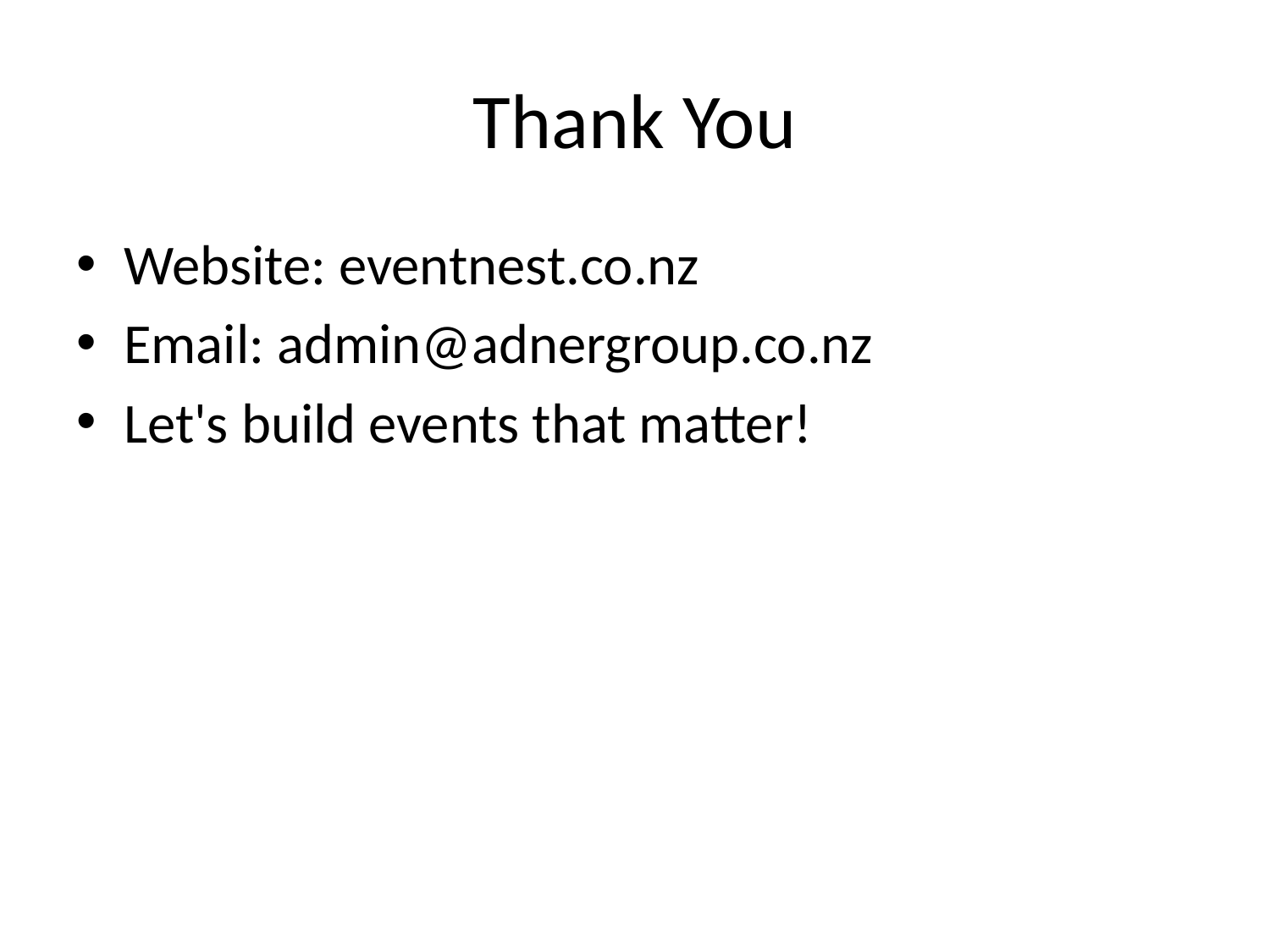

# Thank You
Website: eventnest.co.nz
Email: admin@adnergroup.co.nz
Let's build events that matter!